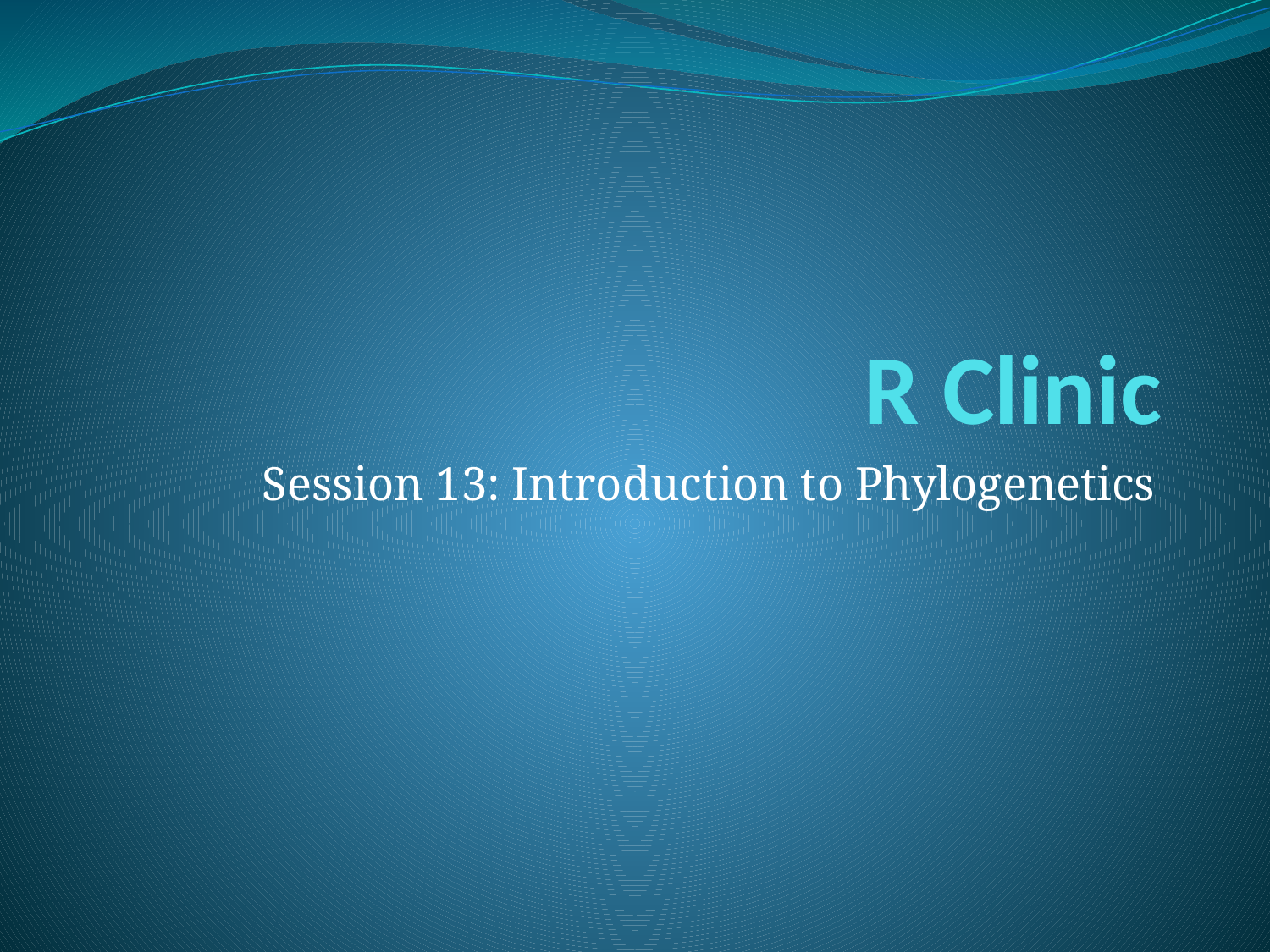

# R Clinic
Session 13: Introduction to Phylogenetics